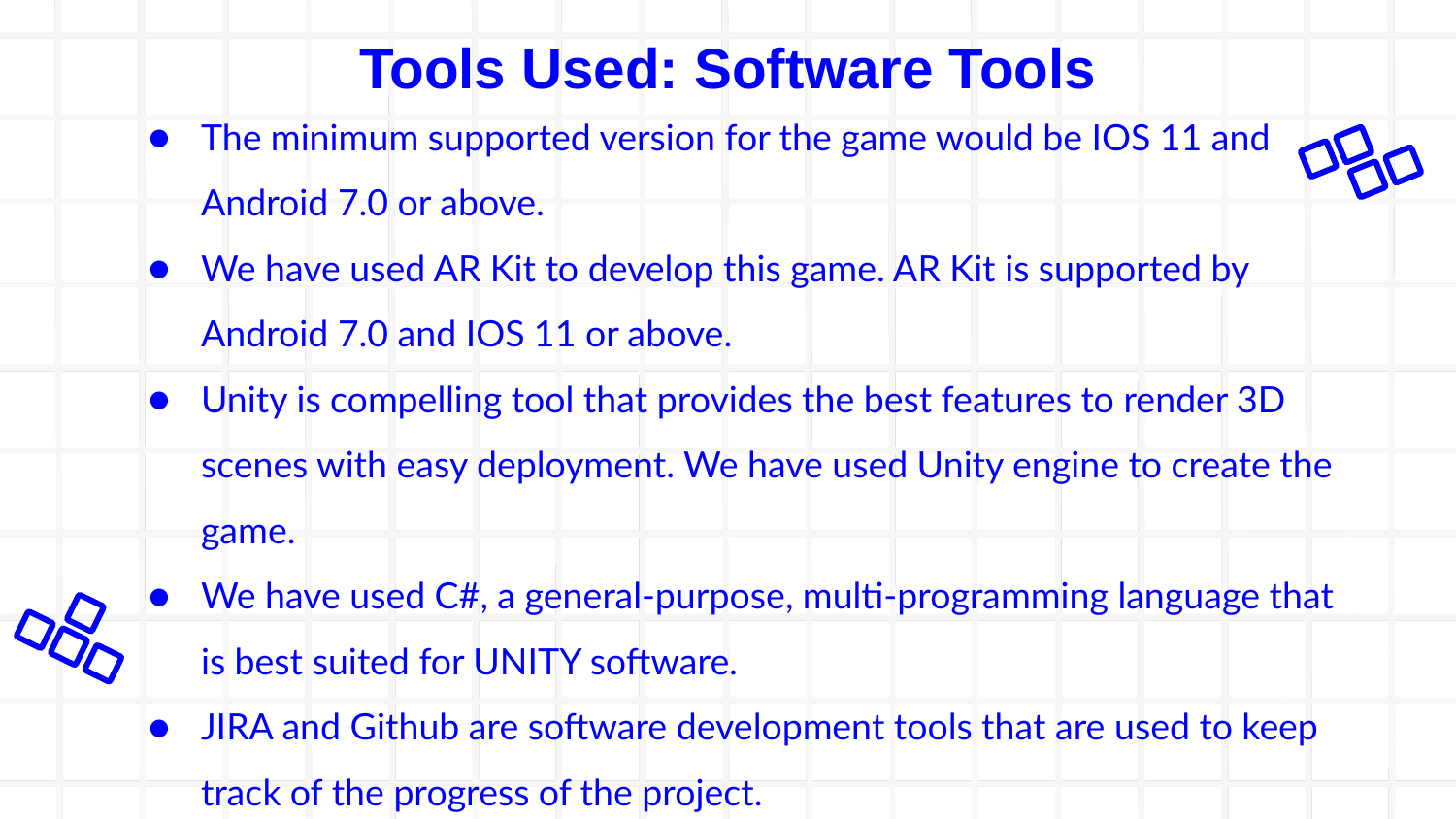

# Tools Used: Software Tools
The minimum supported version for the game would be IOS 11 and Android 7.0 or above.
We have used AR Kit to develop this game. AR Kit is supported by Android 7.0 and IOS 11 or above.
Unity is compelling tool that provides the best features to render 3D scenes with easy deployment. We have used Unity engine to create the game.
We have used C#, a general-purpose, multi-programming language that is best suited for UNITY software.
JIRA and Github are software development tools that are used to keep track of the progress of the project.